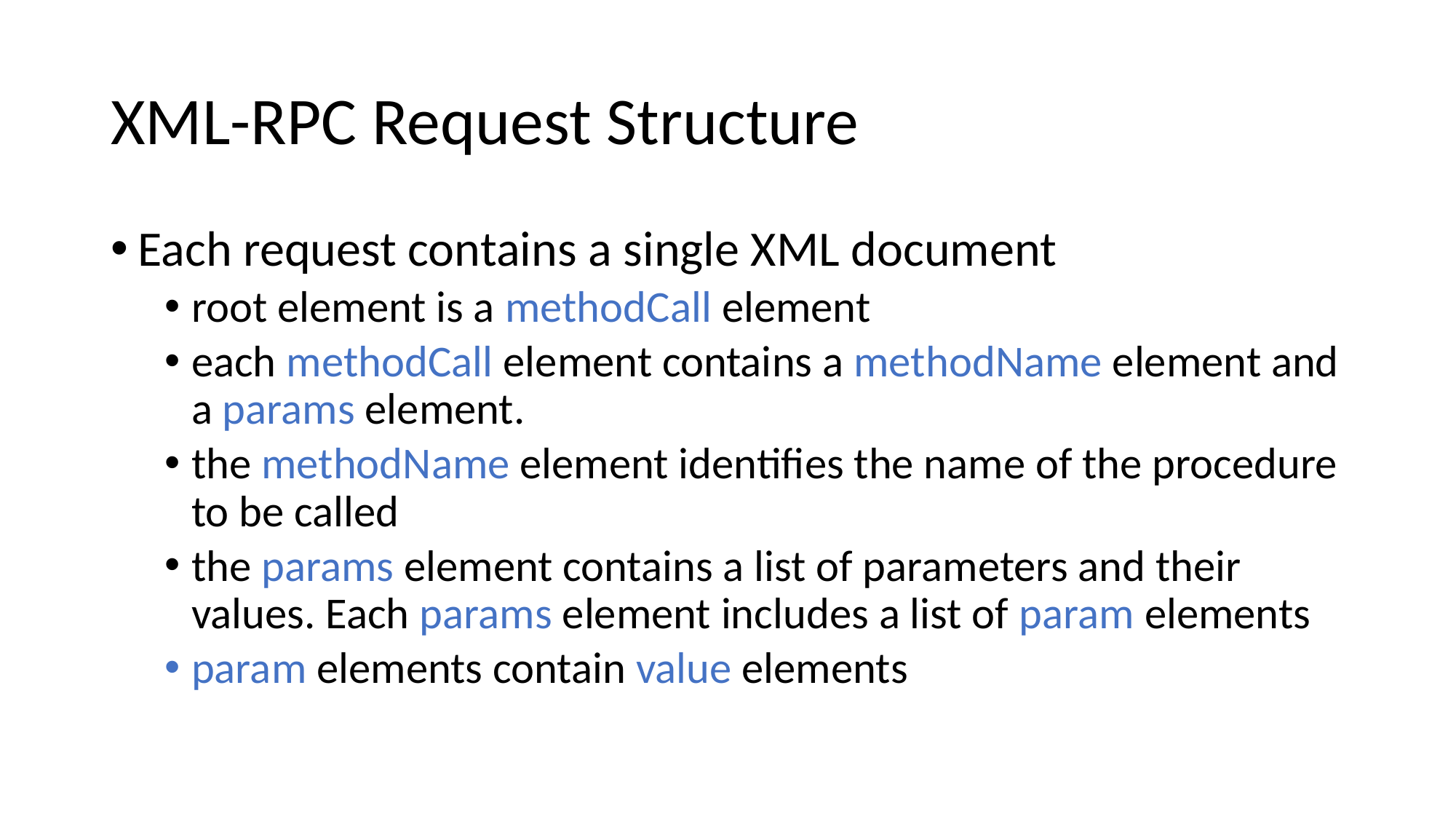

# XML-RPC Request Structure
Each request contains a single XML document
root element is a methodCall element
each methodCall element contains a methodName element and a params element.
the methodName element identifies the name of the procedure to be called
the params element contains a list of parameters and their values. Each params element includes a list of param elements
param elements contain value elements